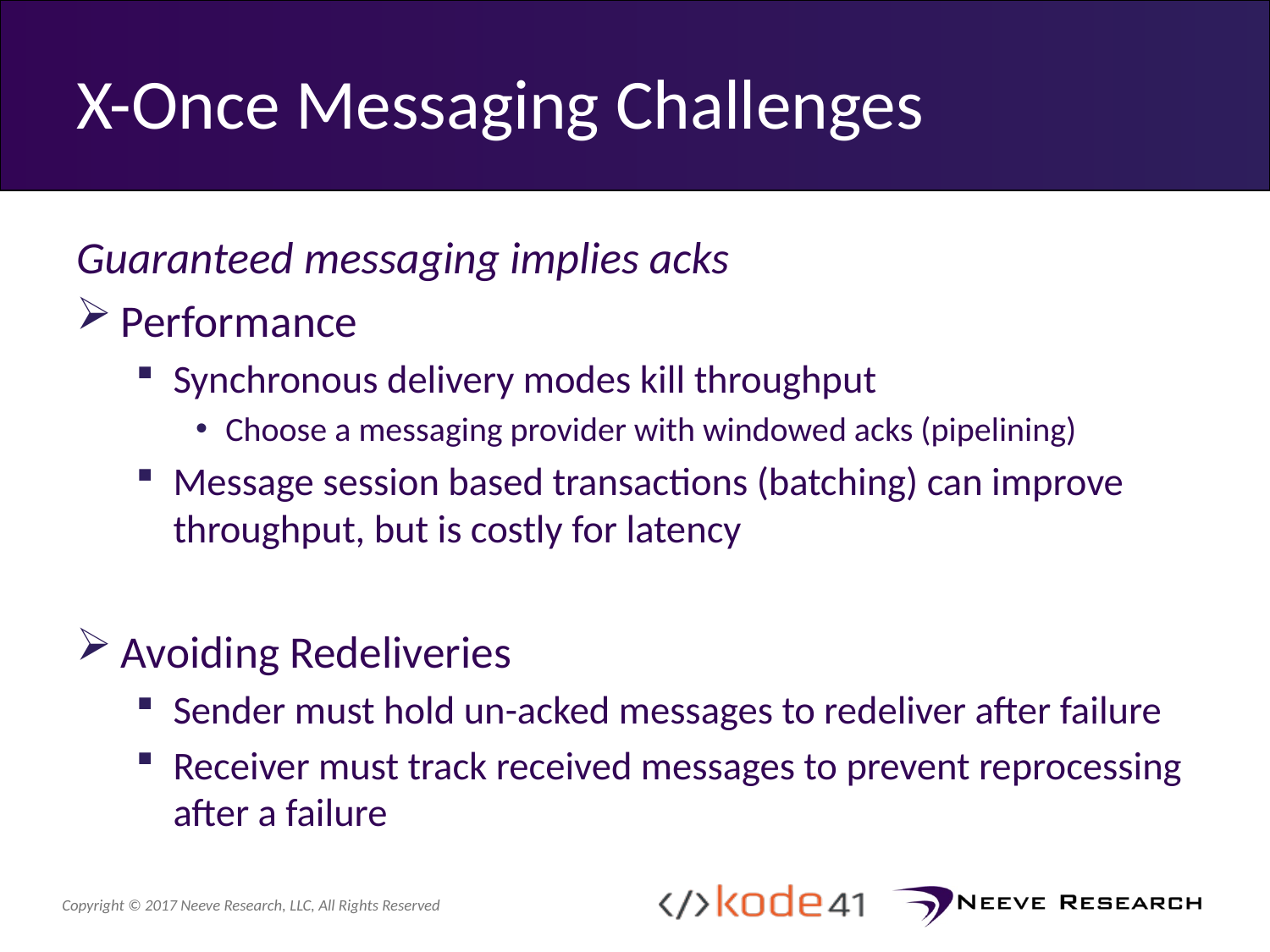

# X-Once Messaging Challenges
Guaranteed messaging implies acks
Performance
Synchronous delivery modes kill throughput
Choose a messaging provider with windowed acks (pipelining)
Message session based transactions (batching) can improve throughput, but is costly for latency

Avoiding Redeliveries
Sender must hold un-acked messages to redeliver after failure
Receiver must track received messages to prevent reprocessing after a failure